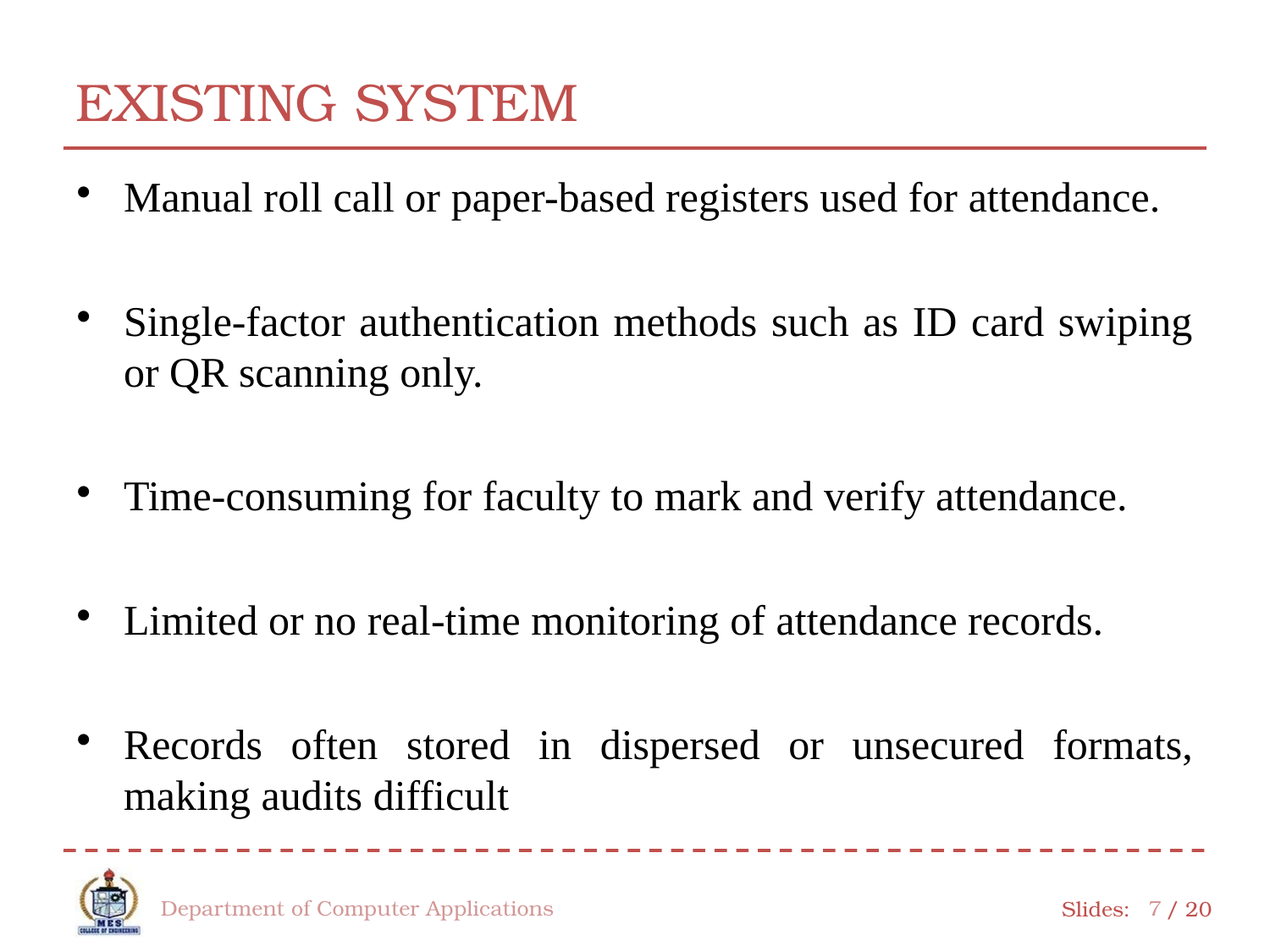

EXISTING SYSTEM
Manual roll call or paper-based registers used for attendance.

Single-factor authentication methods such as ID card swiping or QR scanning only.

Time-consuming for faculty to mark and verify attendance.

Limited or no real-time monitoring of attendance records.

Records often stored in dispersed or unsecured formats, making audits difficult

Department of Computer Applications
7